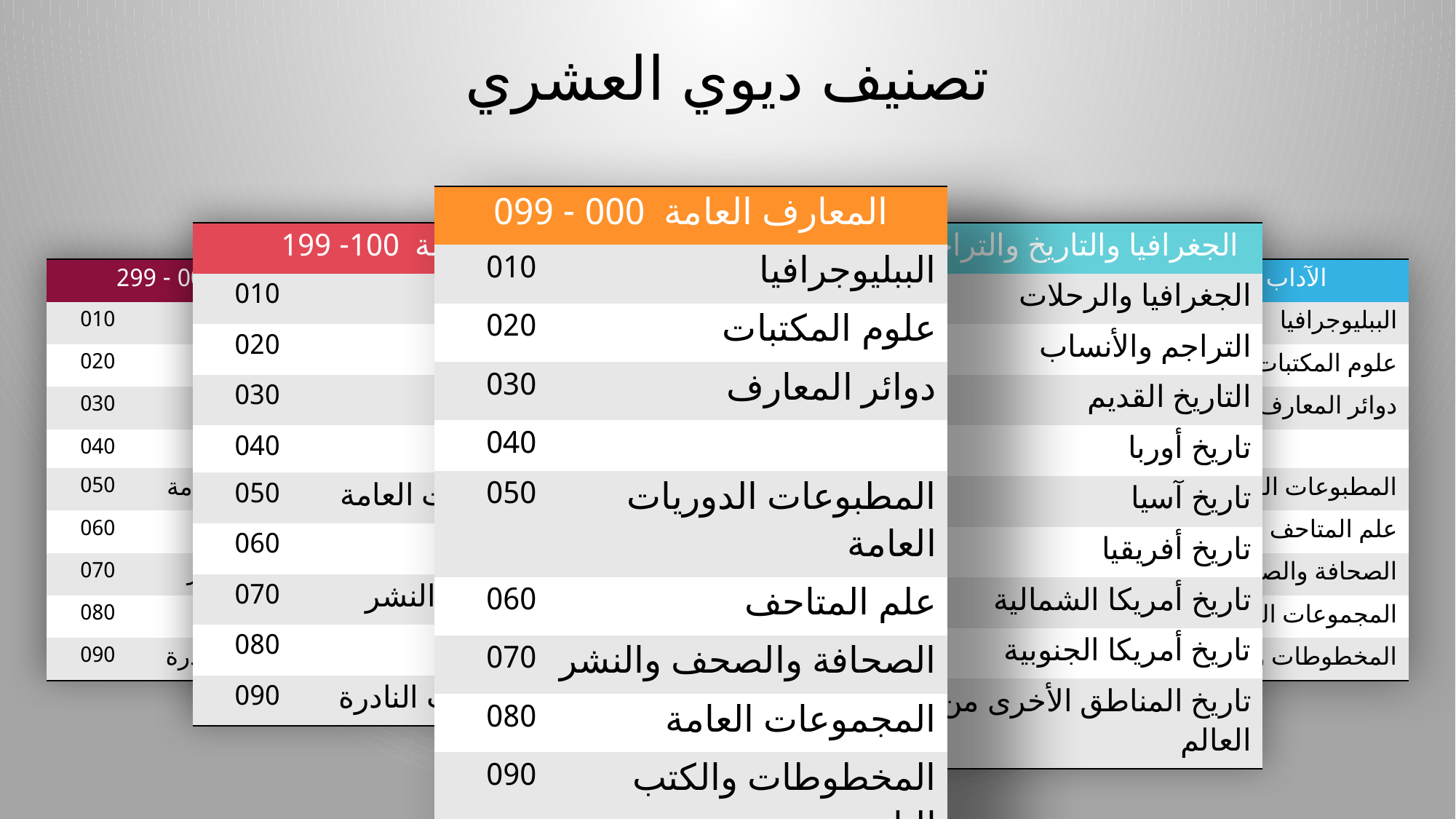

تصنيف ديوي العشري
| المعارف العامة 000 - 099 |  |
| --- | --- |
| 010 | الببليوجرافيا |
| 020 | علوم المكتبات |
| 030 | دوائر المعارف |
| 040 |  |
| 050 | المطبوعات الدوريات العامة |
| 060 | علم المتاحف |
| 070 | الصحافة والصحف والنشر |
| 080 | المجموعات العامة |
| 090 | المخطوطات والكتب النادرة |
| المعارف العامة 100- 199 |  |
| --- | --- |
| 010 | الببليوجرافيا |
| 020 | علوم المكتبات |
| 030 | دوائر المعارف |
| 040 |  |
| 050 | المطبوعات الدوريات العامة |
| 060 | علم المتاحف |
| 070 | الصحافة والصحف والنشر |
| 080 | المجموعات العامة |
| 090 | المخطوطات والكتب النادرة |
| الجغرافيا والتاريخ والتراجم000 - 099 |  |
| --- | --- |
| 910 | الجغرافيا والرحلات |
| 920 | التراجم والأنساب |
| 930 | التاريخ القديم |
| 940 | تاريخ أوربا |
| 950 | تاريخ آسيا |
| 960 | تاريخ أفريقيا |
| 970 | تاريخ أمريكا الشمالية |
| 980 | تاريخ أمريكا الجنوبية |
| 990 | تاريخ المناطق الأخرى من العالم |
| المعارف العامة 000 - 299 |  |
| --- | --- |
| 010 | الببليوجرافيا |
| 020 | علوم المكتبات |
| 030 | دوائر المعارف |
| 040 |  |
| 050 | المطبوعات الدوريات العامة |
| 060 | علم المتاحف |
| 070 | الصحافة والصحف والنشر |
| 080 | المجموعات العامة |
| 090 | المخطوطات والكتب النادرة |
| الآداب العامة 000 - 099 |  |
| --- | --- |
| 810 | الببليوجرافيا |
| 820 | علوم المكتبات |
| 830 | دوائر المعارف |
| 840 |  |
| 850 | المطبوعات الدوريات العامة |
| 860 | علم المتاحف |
| 870 | الصحافة والصحف والنشر |
| 880 | المجموعات العامة |
| 890 | المخطوطات والكتب النادرة |